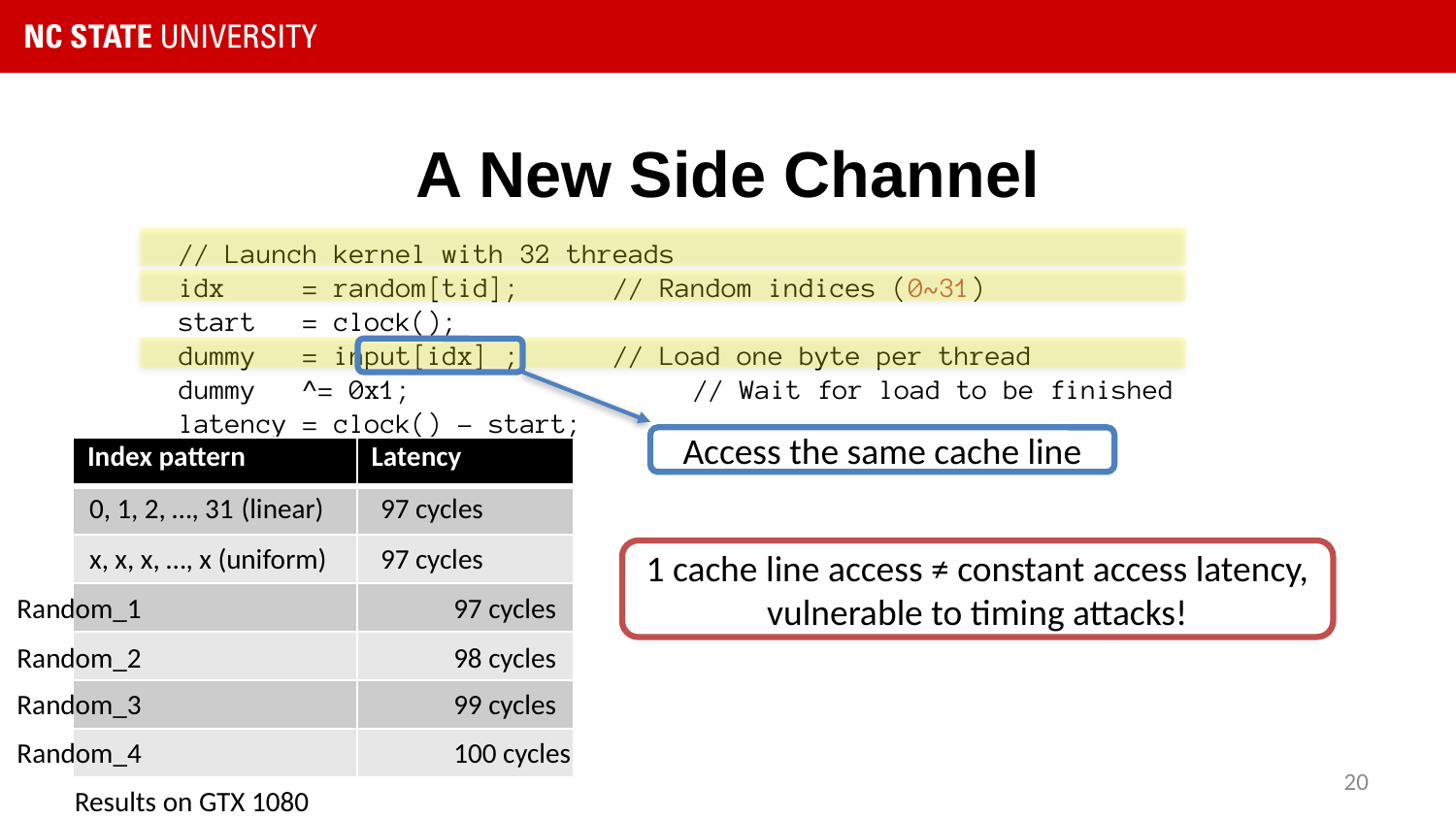

# A New Side Channel
// Launch kernel with 32 threads
idx     = random[tid];      // Random indices (0~31)
start   = clock();
dummy   = input[idx] ;      // Load one byte per thread
dummy   ^= 0x1;		     // Wait for load to be finished
latency = clock() - start;

Access the same cache line
| Index pattern | Latency |
| --- | --- |
|  |  |
|  |  |
|  |  |
|  |  |
|  |  |
|  |  |
0, 1, 2, …, 31	 (linear)	97 cycles
x, x, x, …, x (uniform) 	97 cycles
1 cache line access ≠ constant access latency,
vulnerable to timing attacks!
Random_1			97 cycles
Random_2			98 cycles
Random_3			99 cycles
Random_4			100 cycles
20
Results on GTX 1080